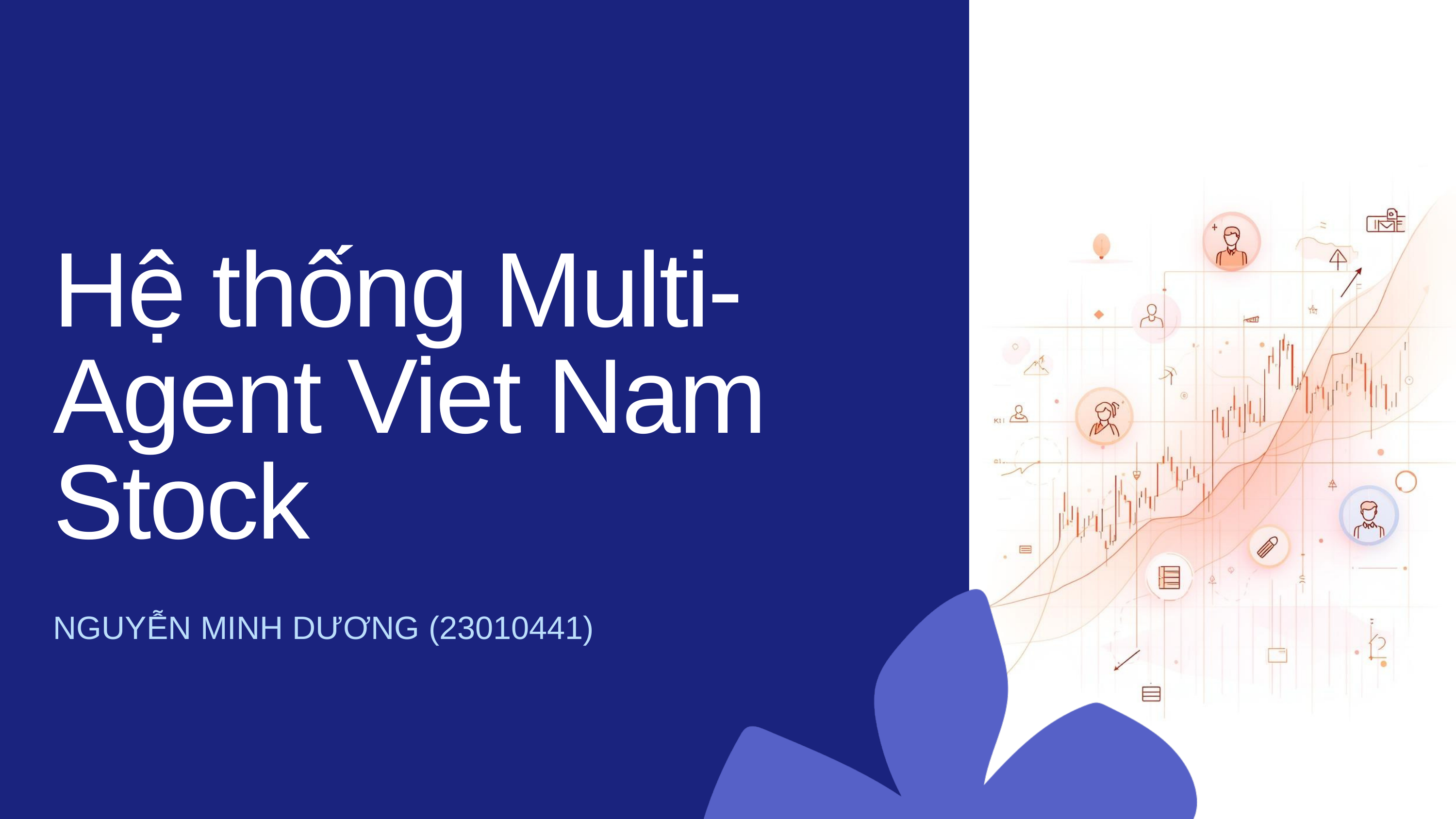

Hệ thống Multi-Agent Viet Nam Stock
NGUYỄN MINH DƯƠNG (23010441)